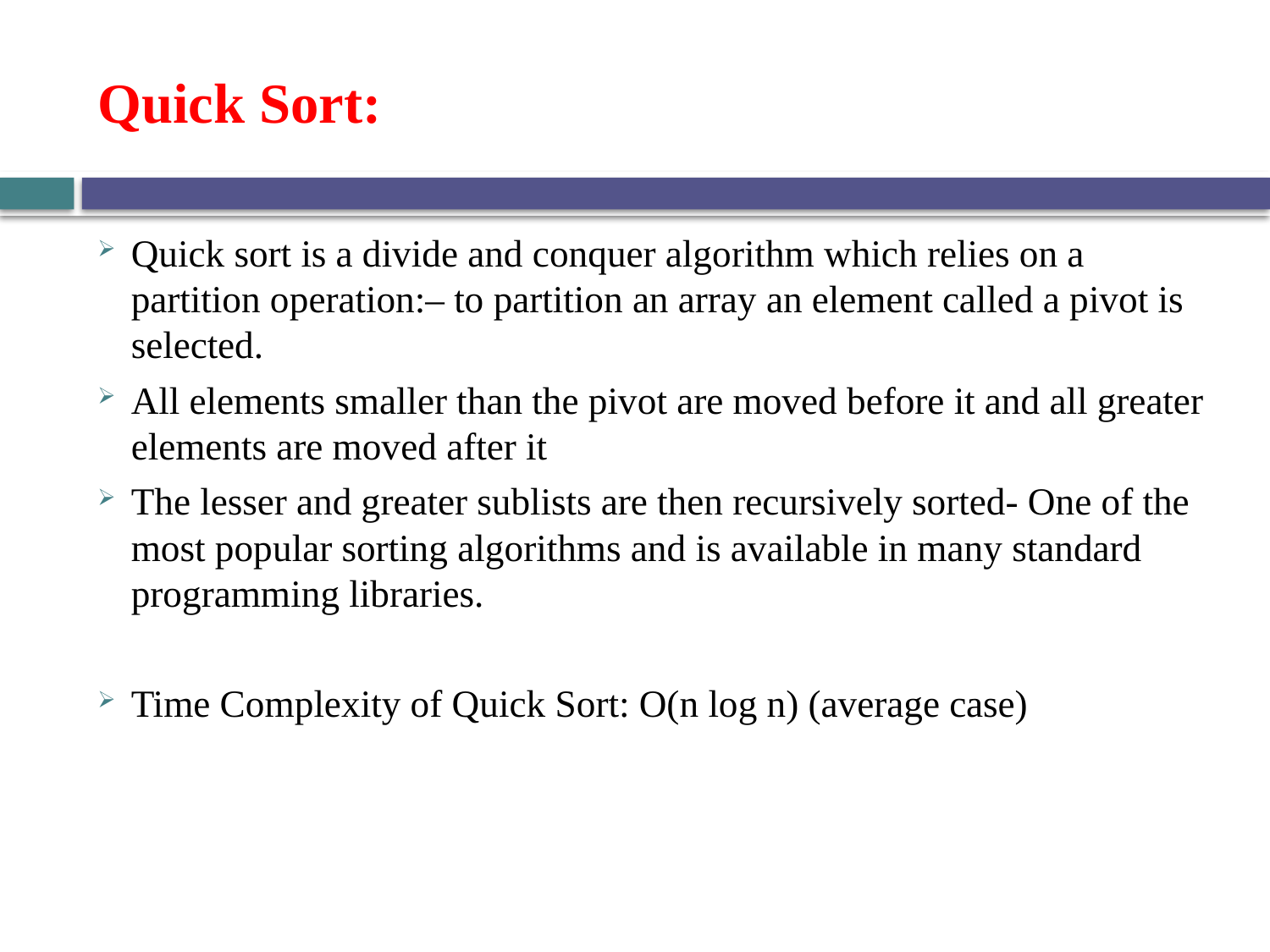

# Quick Sort:
Quick sort is a divide and conquer algorithm which relies on a partition operation:– to partition an array an element called a pivot is selected.
All elements smaller than the pivot are moved before it and all greater elements are moved after it
The lesser and greater sublists are then recursively sorted- One of the most popular sorting algorithms and is available in many standard programming libraries.

Time Complexity of Quick Sort: O(n log n) (average case)